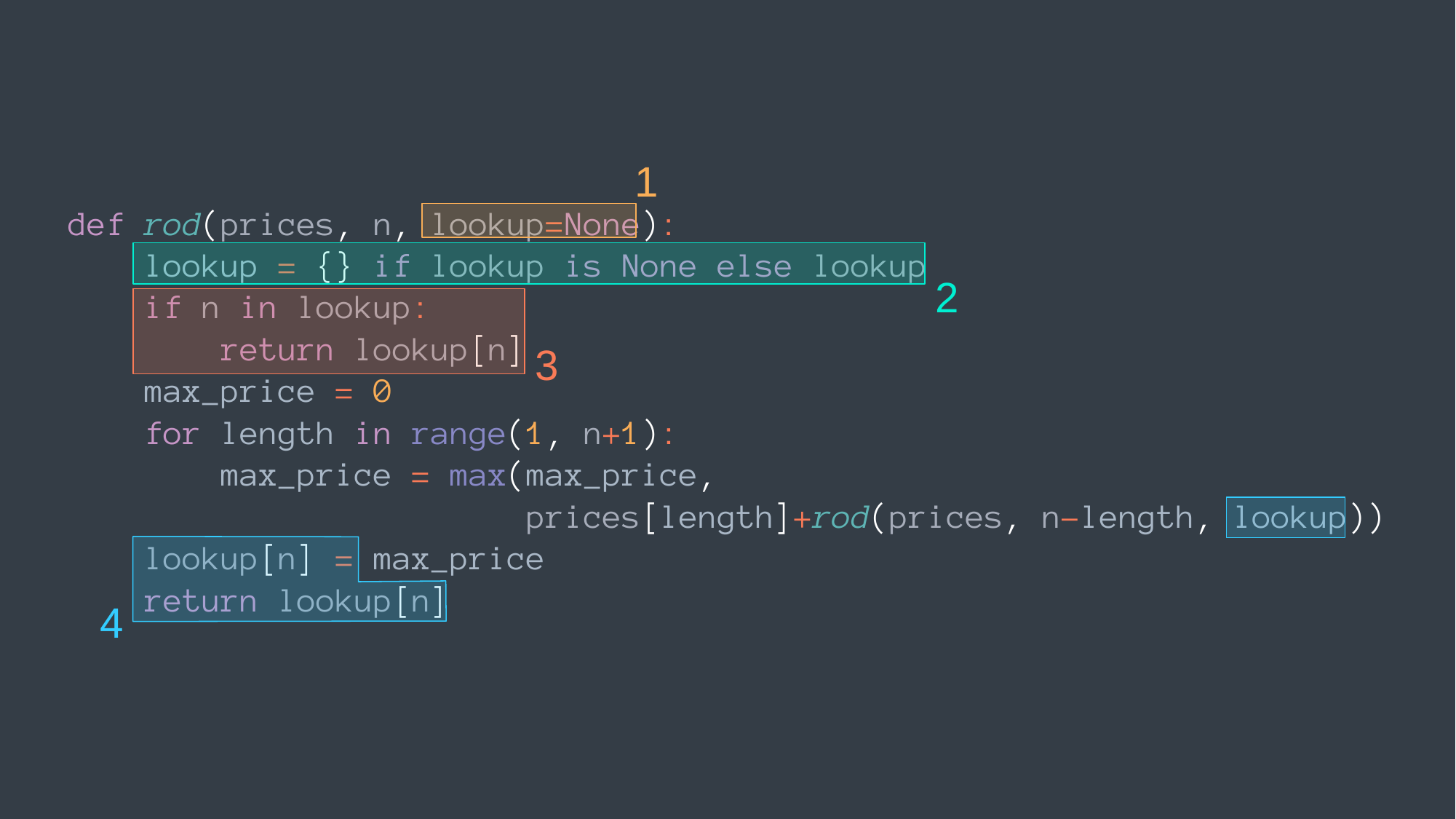

1
def rod(prices, n, lookup=None):
    lookup = {} if lookup is None else lookup
    if n in lookup:
        return lookup[n]
    max_price = 0
    for length in range(1, n+1):
        max_price = max(max_price,
                        prices[length]+rod(prices, n-length, lookup))
    lookup[n] = max_price
    return lookup[n]

2

3

4
4